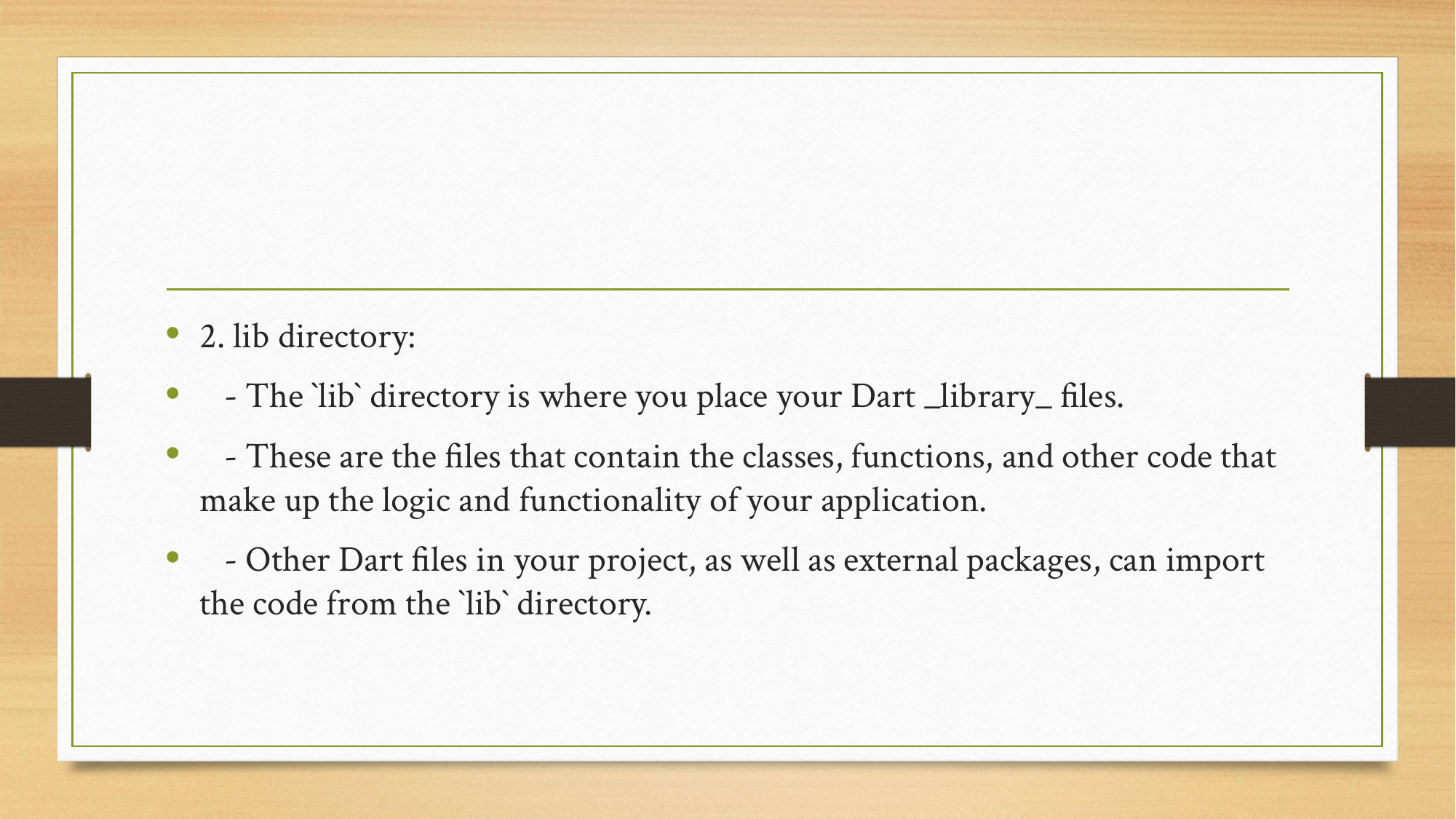

#
2. lib directory:
   - The `lib` directory is where you place your Dart _library_ files.
   - These are the files that contain the classes, functions, and other code that make up the logic and functionality of your application.
   - Other Dart files in your project, as well as external packages, can import the code from the `lib` directory.